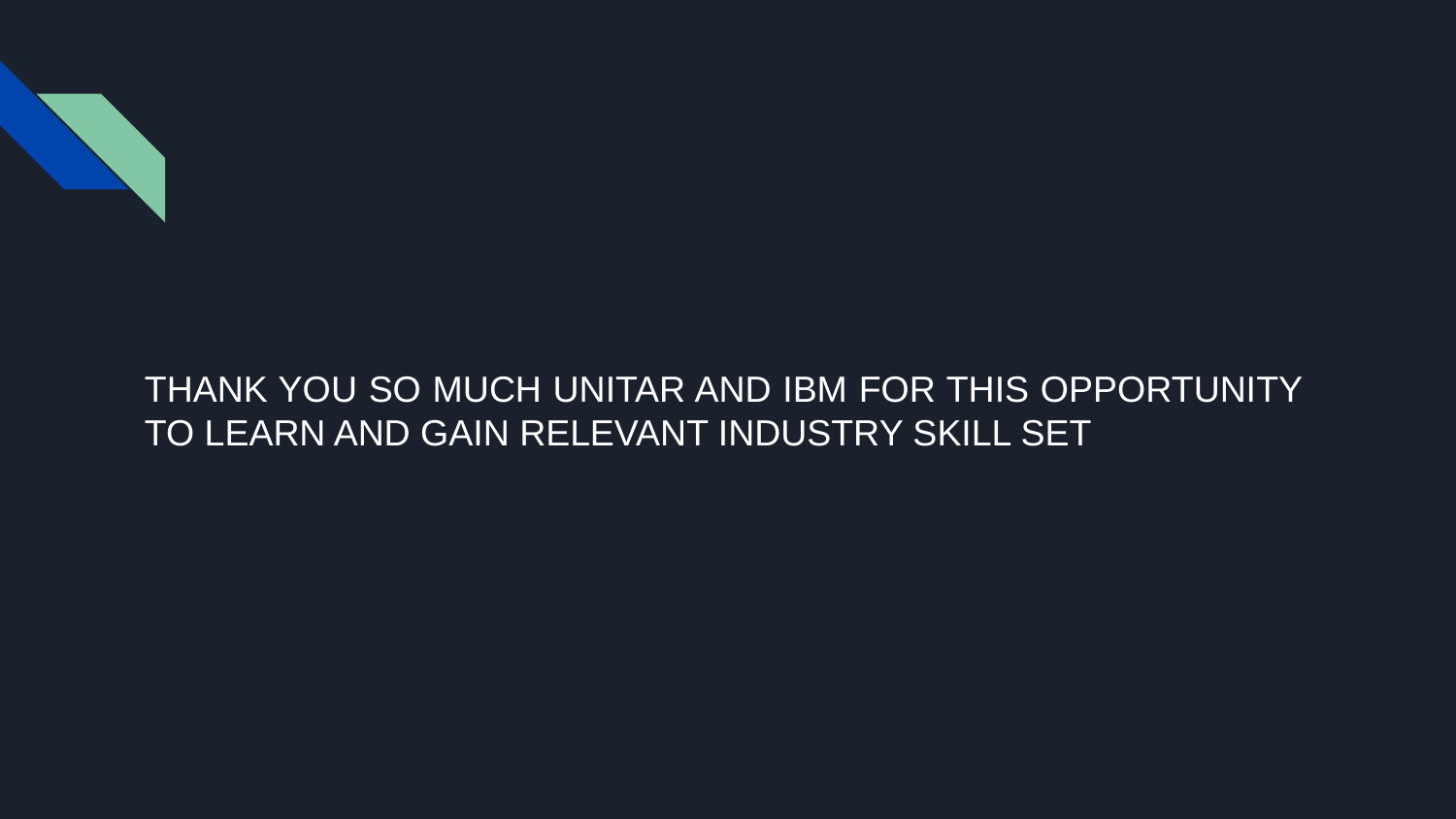

# THANK YOU SO MUCH UNITAR AND IBM FOR THIS OPPORTUNITY TO LEARN AND GAIN RELEVANT INDUSTRY SKILL SET